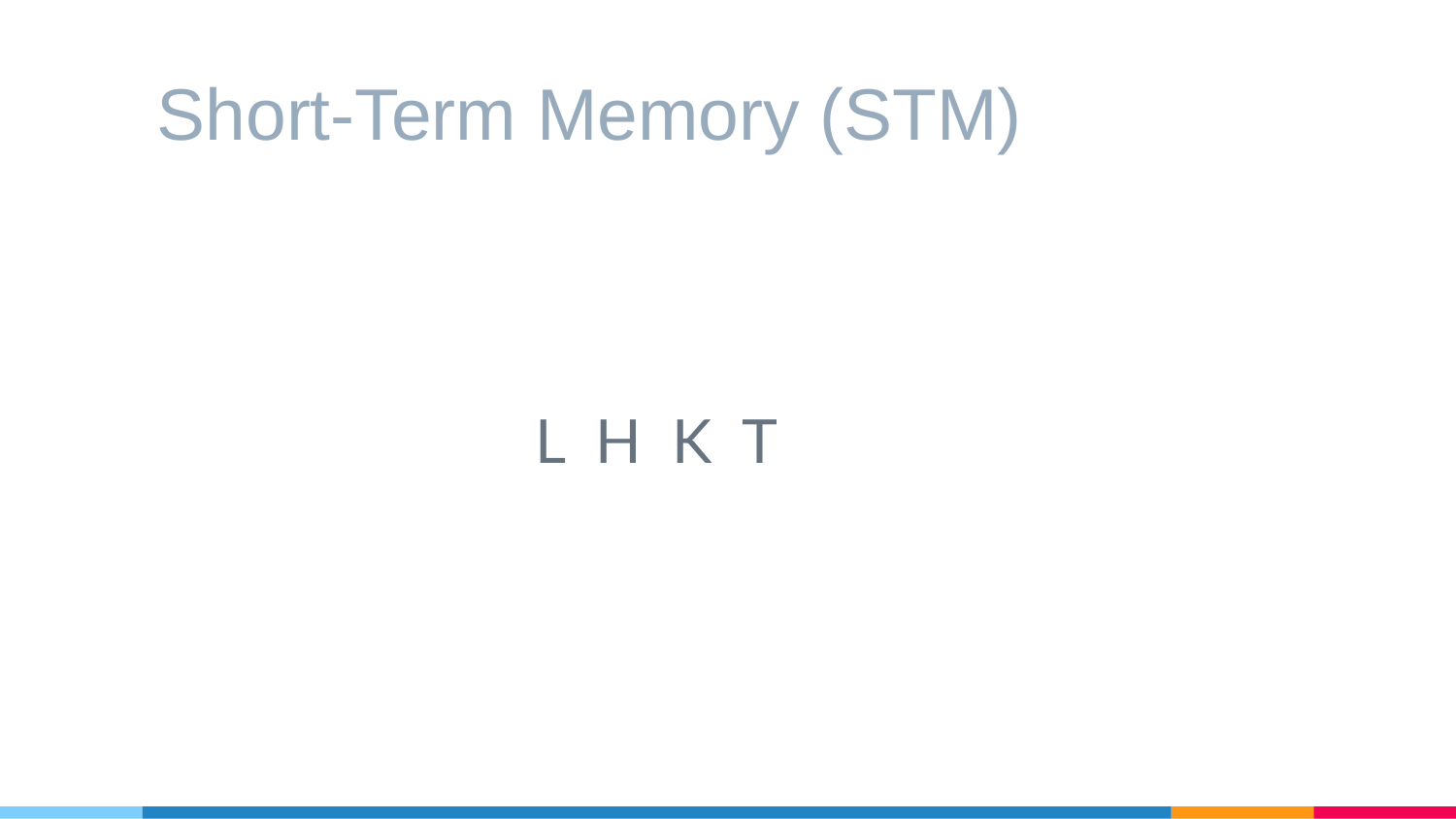

# Short-Term Memory (STM)

L  H  K  T